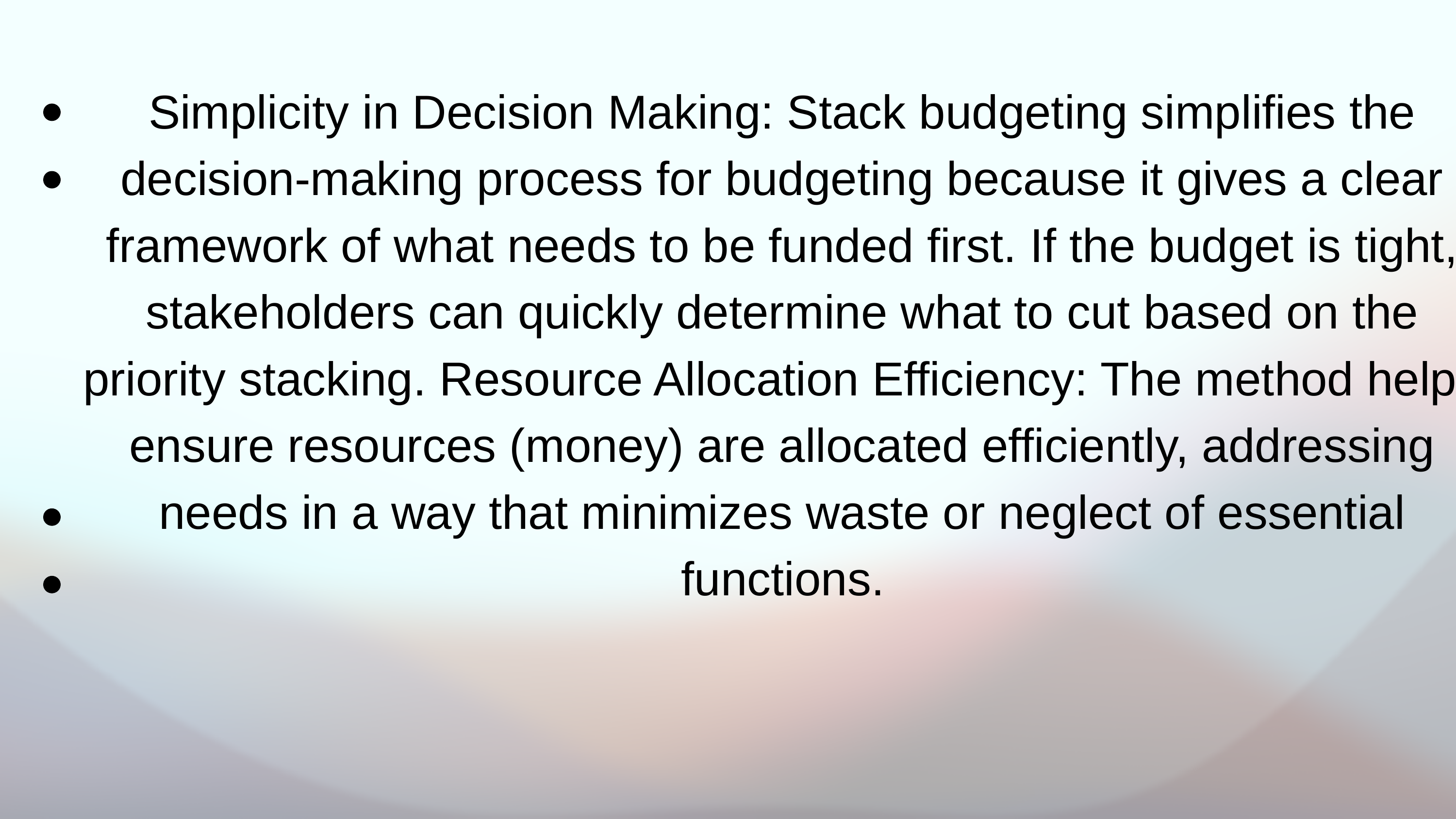

Simplicity in Decision Making: Stack budgeting simplifies the decision-making process for budgeting because it gives a clear framework of what needs to be funded first. If the budget is tight, stakeholders can quickly determine what to cut based on the priority stacking. Resource Allocation Efficiency: The method helps ensure resources (money) are allocated efficiently, addressing needs in a way that minimizes waste or neglect of essential functions.